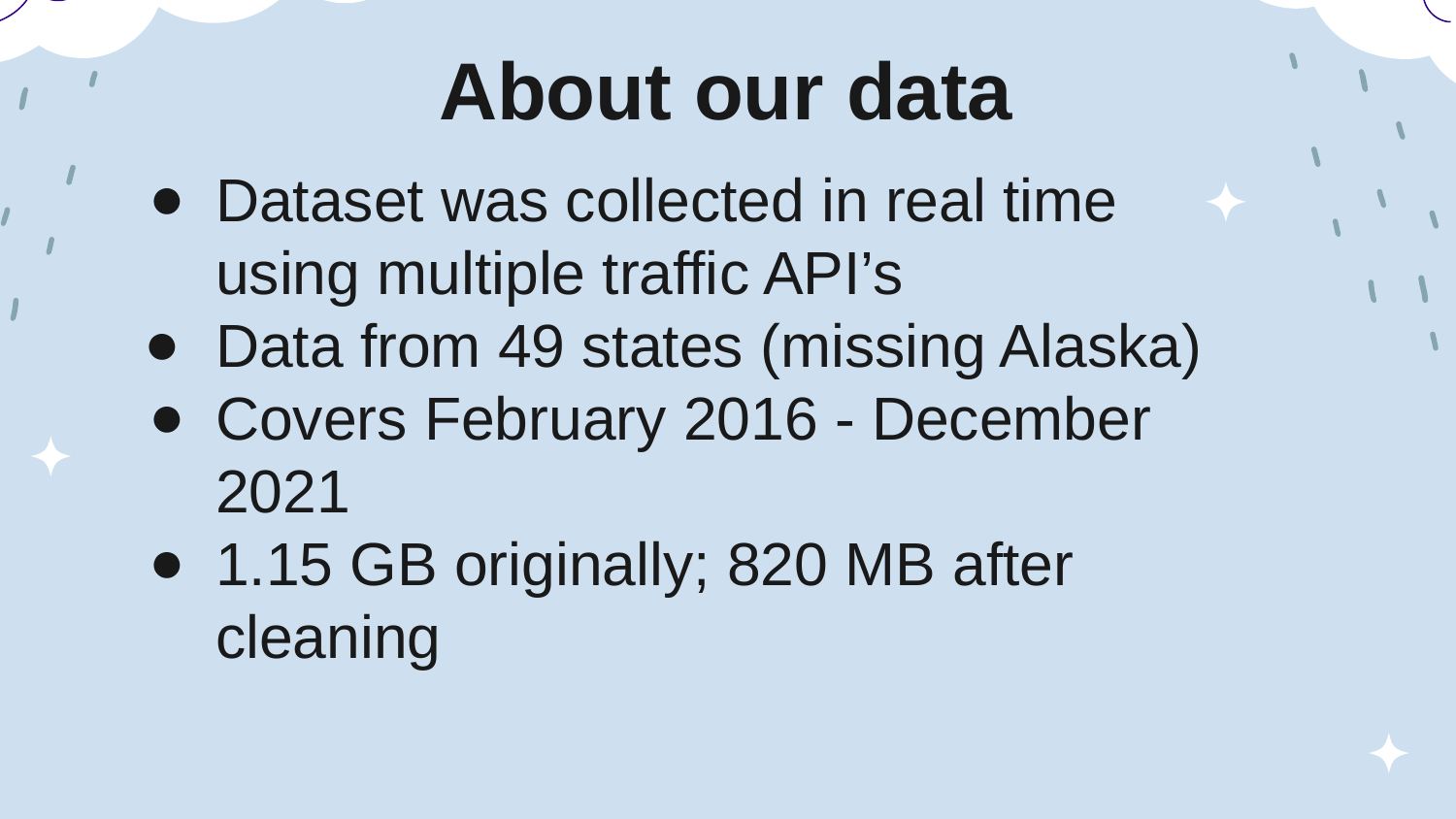

About our data
Dataset was collected in real time using multiple traffic API’s
Data from 49 states (missing Alaska)
Covers February 2016 - December 2021
1.15 GB originally; 820 MB after cleaning